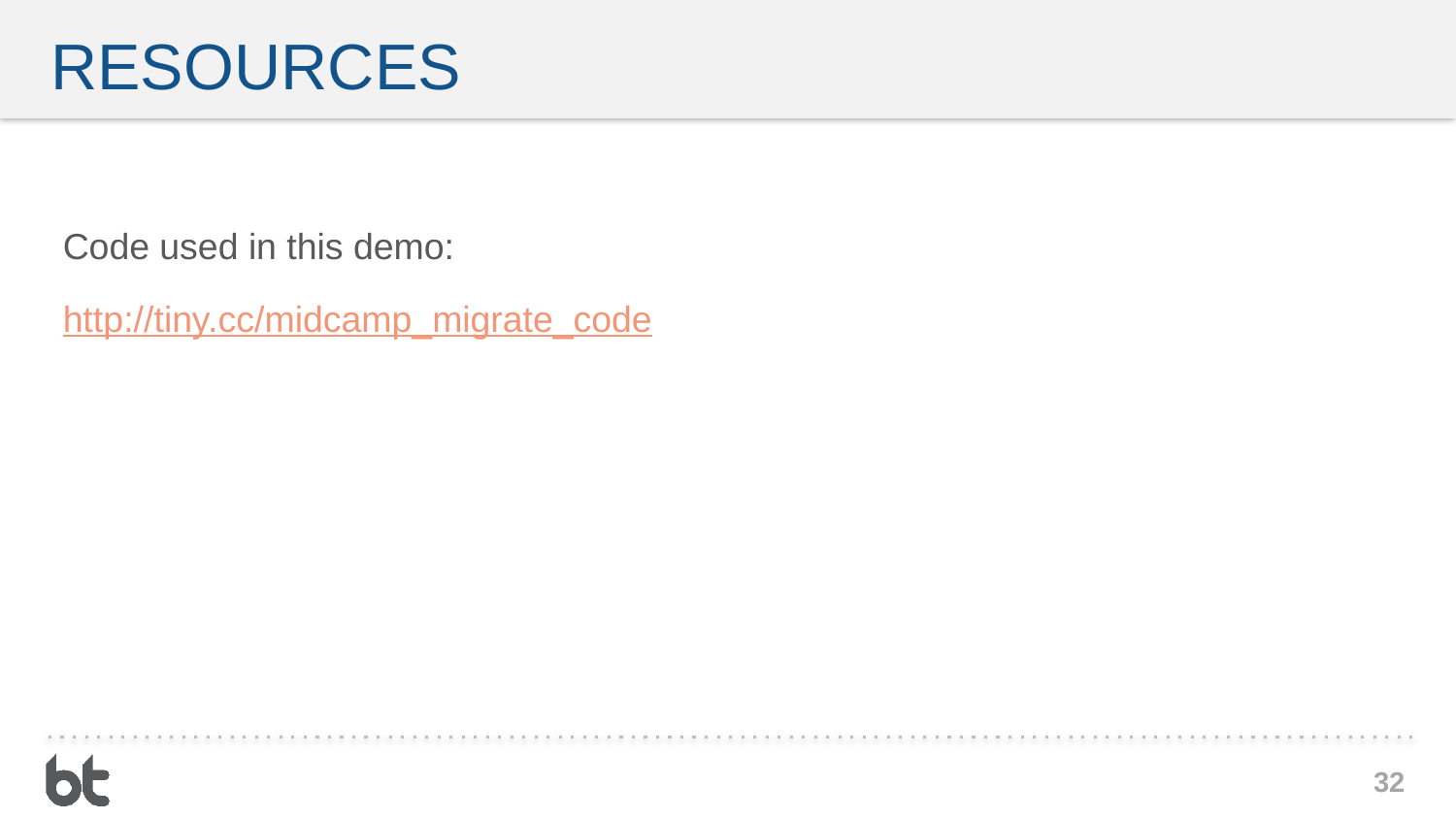

# Resources
Code used in this demo:
http://tiny.cc/midcamp_migrate_code

32